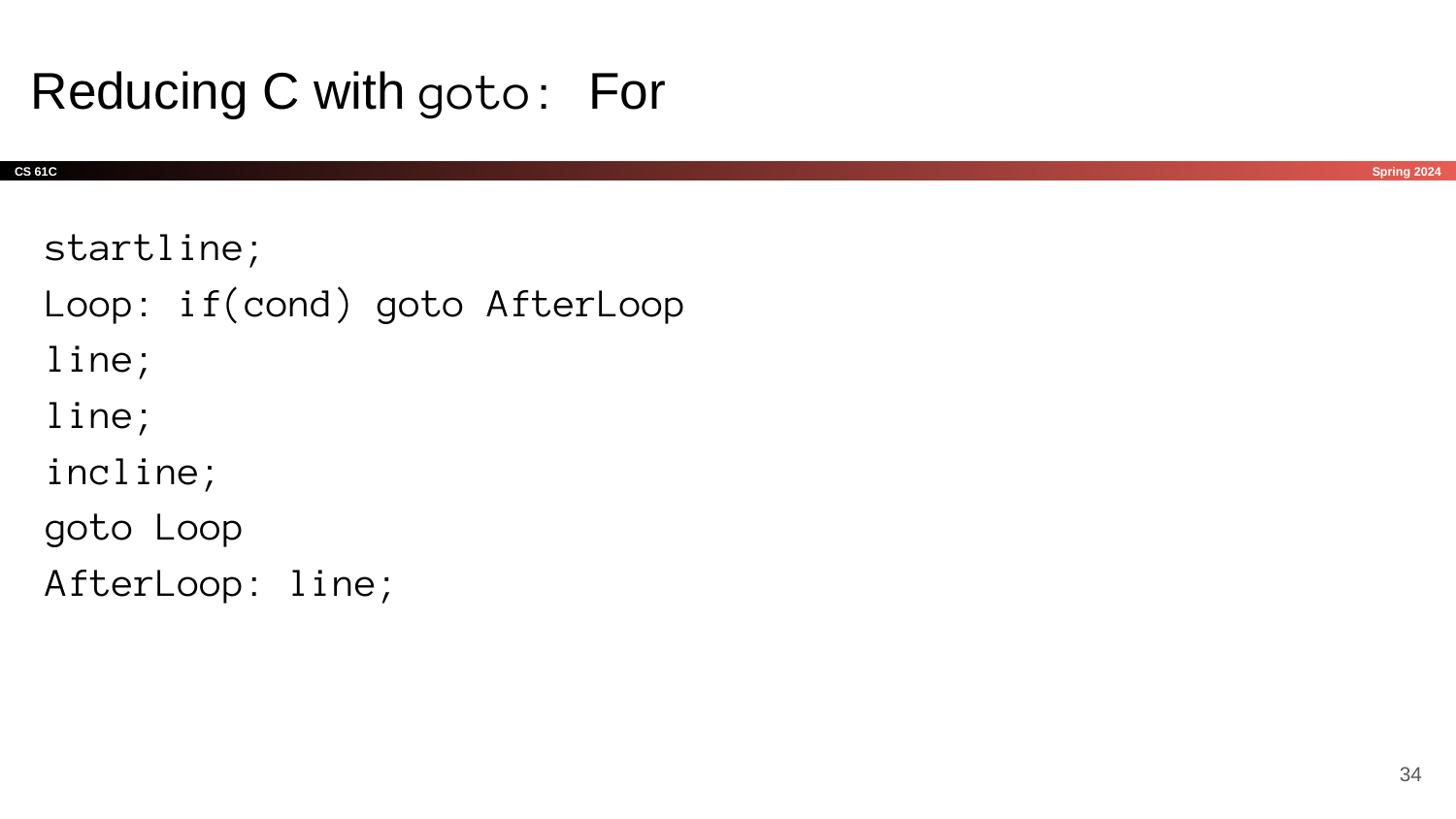

# Reducing C with goto: For
startline;
Loop: if(cond) goto AfterLoop
line;
line;
incline;
goto Loop
AfterLoop: line;
34